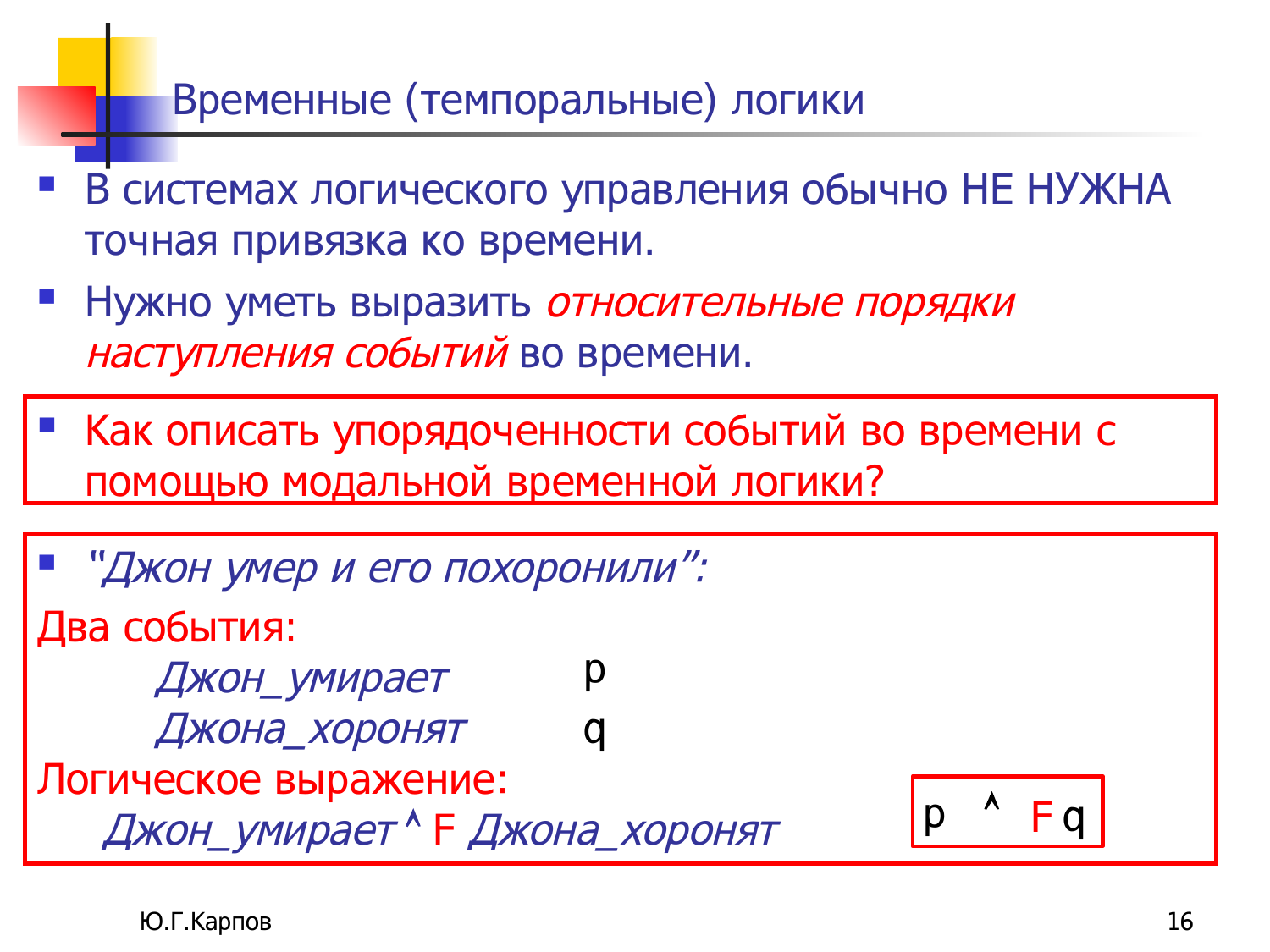

# Временные (темпоральные) логики
В системах логического управления обычно НЕ НУЖНА точная привязка ко времени.
Нужно уметь выразить относительные порядки наступления событий во времени.
Как описать упорядоченности событий во времени с помощью модальной временной логики?
“Джон умер и его похоронили”:
Два события:
         Джон_умирает
         Джона_хоронят
Логическое выражение:
     Джон_умирает ∧ F Джона_хоронят
p
q

∧
p
q
F
Ю.Г.Карпов
16